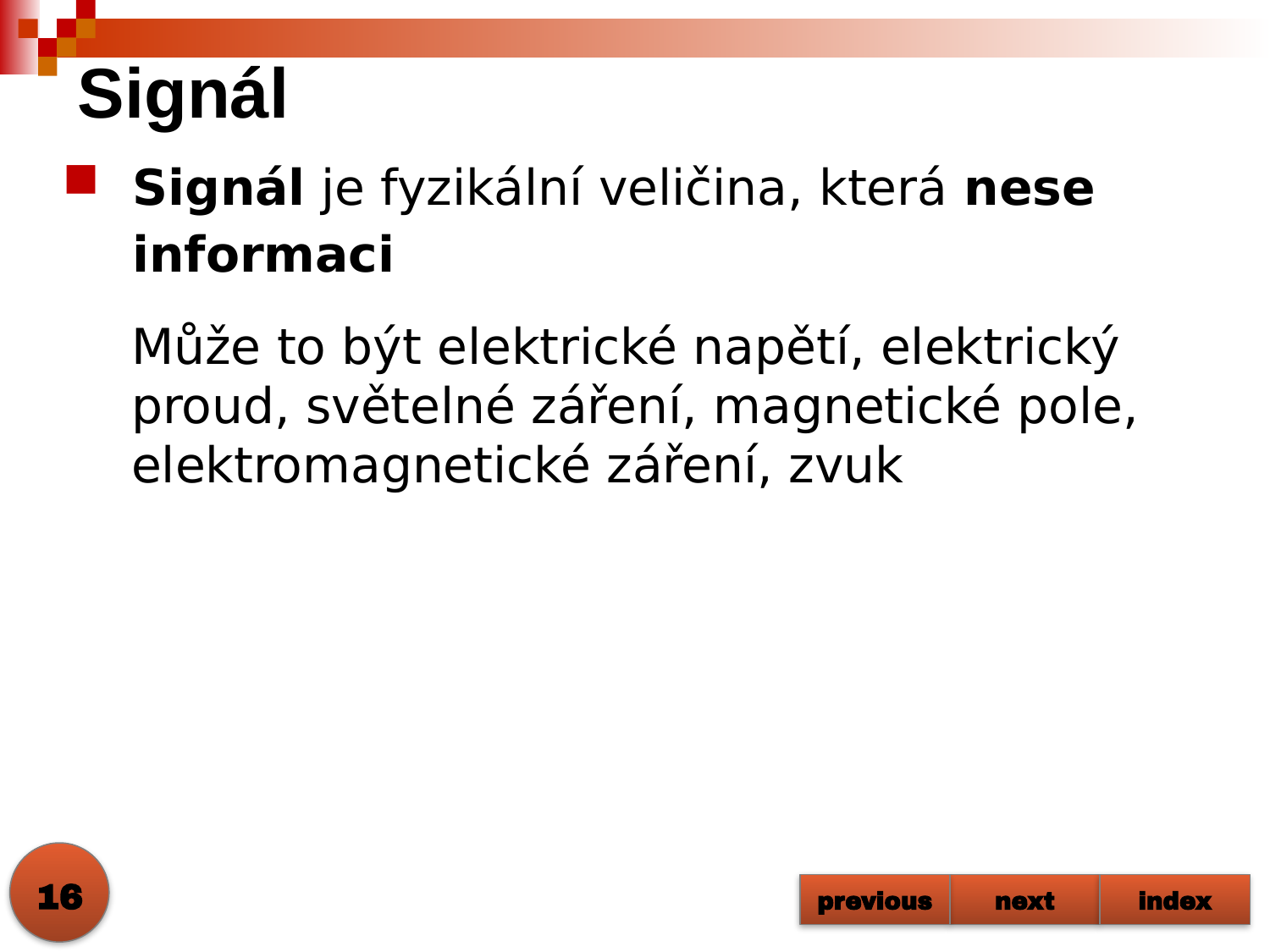

# Signál
Signál je fyzikální veličina, která nese informaci
	Může to být elektrické napětí, elektrický proud, světelné záření, magnetické pole, elektromagnetické záření, zvuk

16
previous
next
index